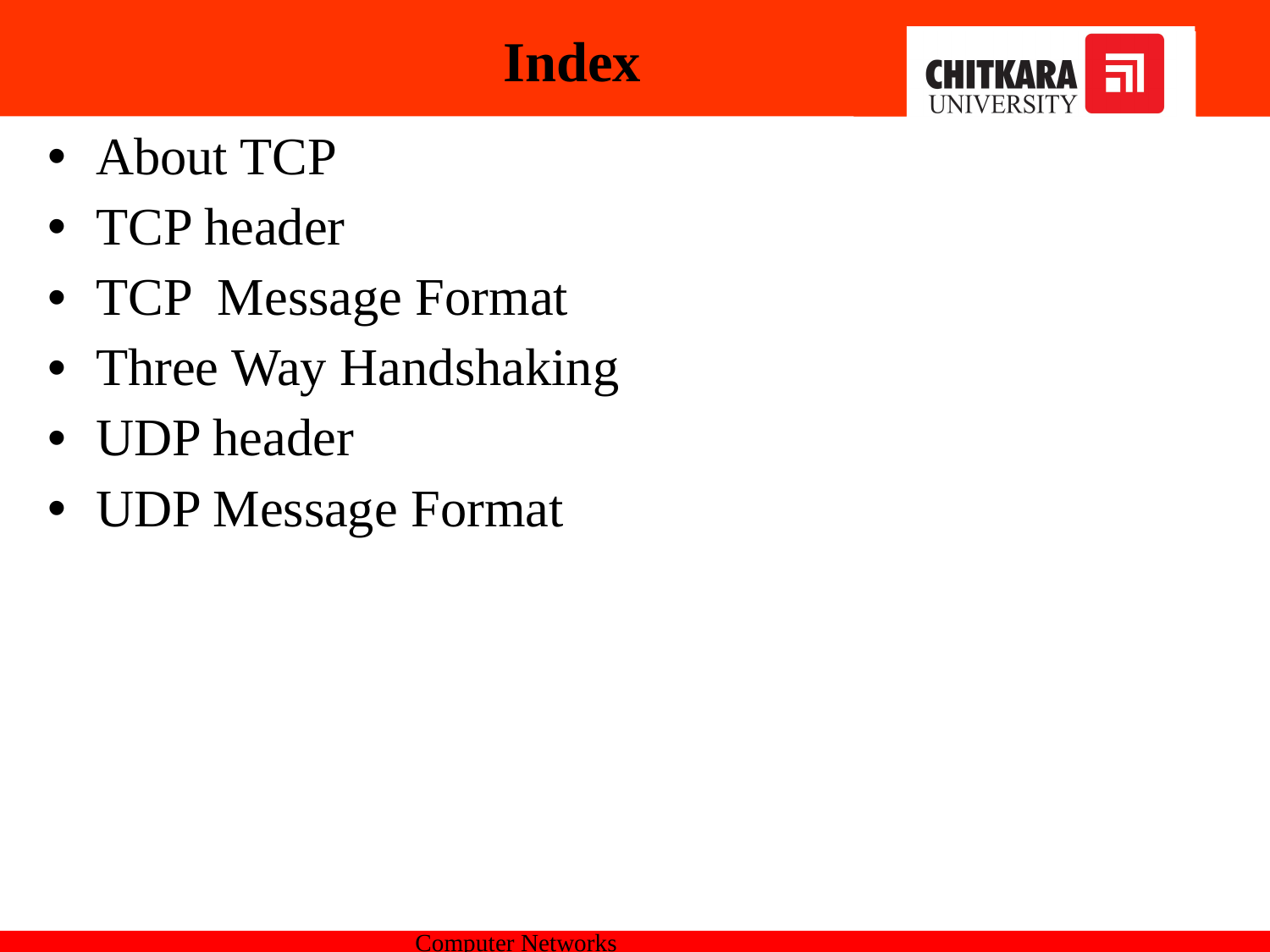

# Index
About TCP
TCP header
TCP  Message Format
Three Way Handshaking
UDP header
UDP Message Format

Computer Networks